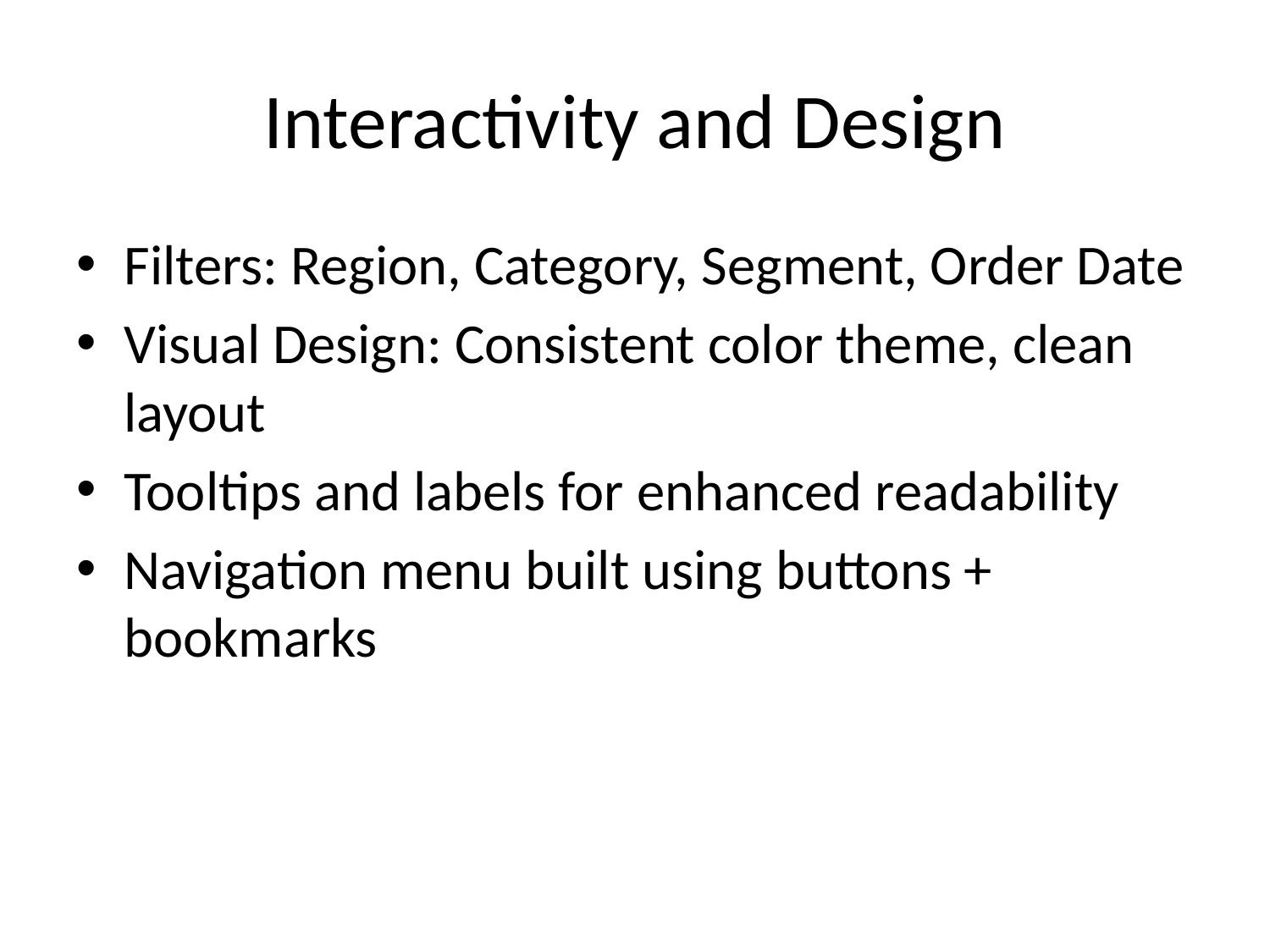

# Interactivity and Design
Filters: Region, Category, Segment, Order Date
Visual Design: Consistent color theme, clean layout
Tooltips and labels for enhanced readability
Navigation menu built using buttons + bookmarks